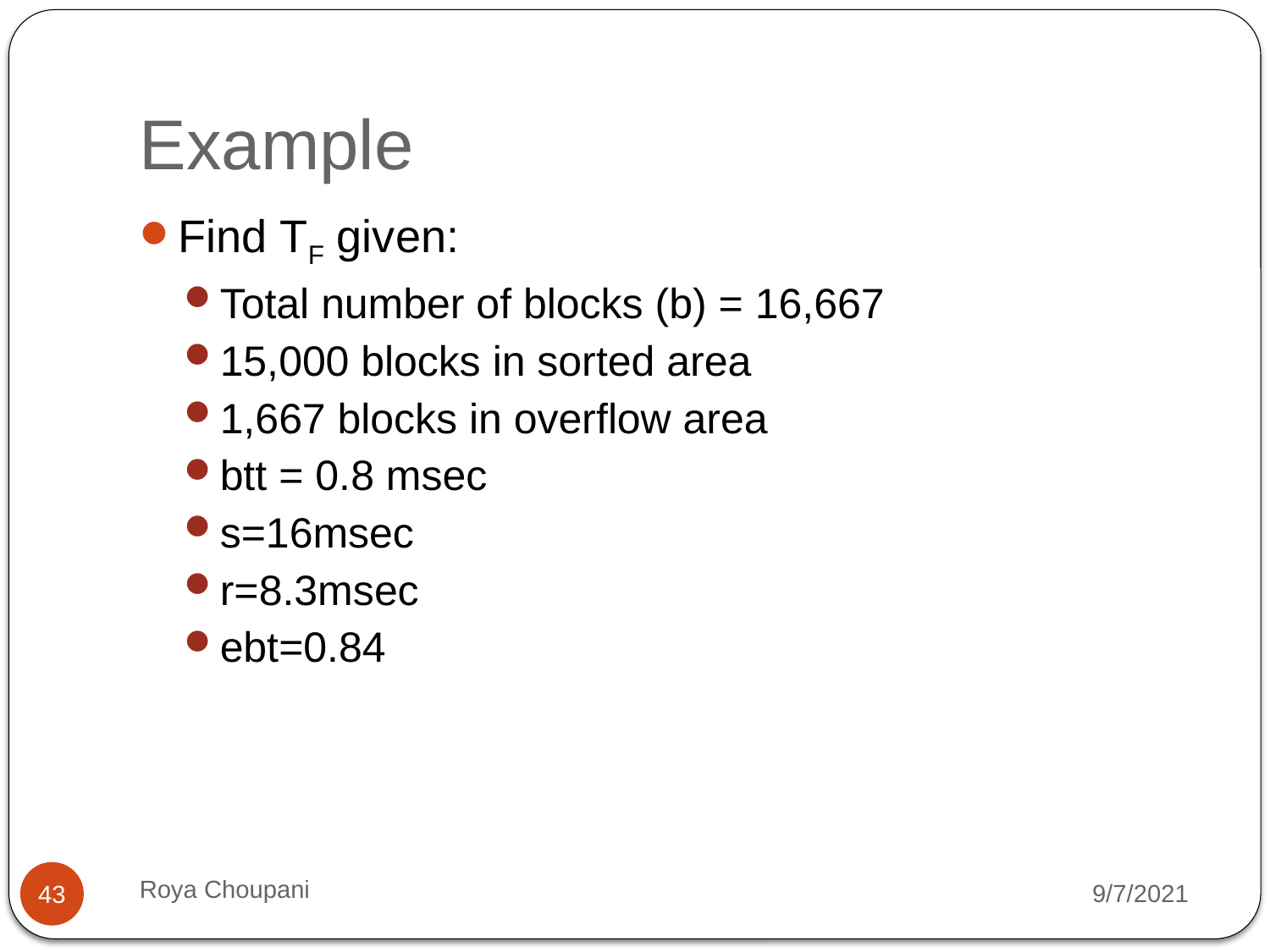

# Example
Find TF given:
Total number of blocks (b) = 16,667
15,000 blocks in sorted area
1,667 blocks in overflow area
btt = 0.8 msec
s=16msec
r=8.3msec
ebt=0.84

Roya Choupani
9/7/2021
43